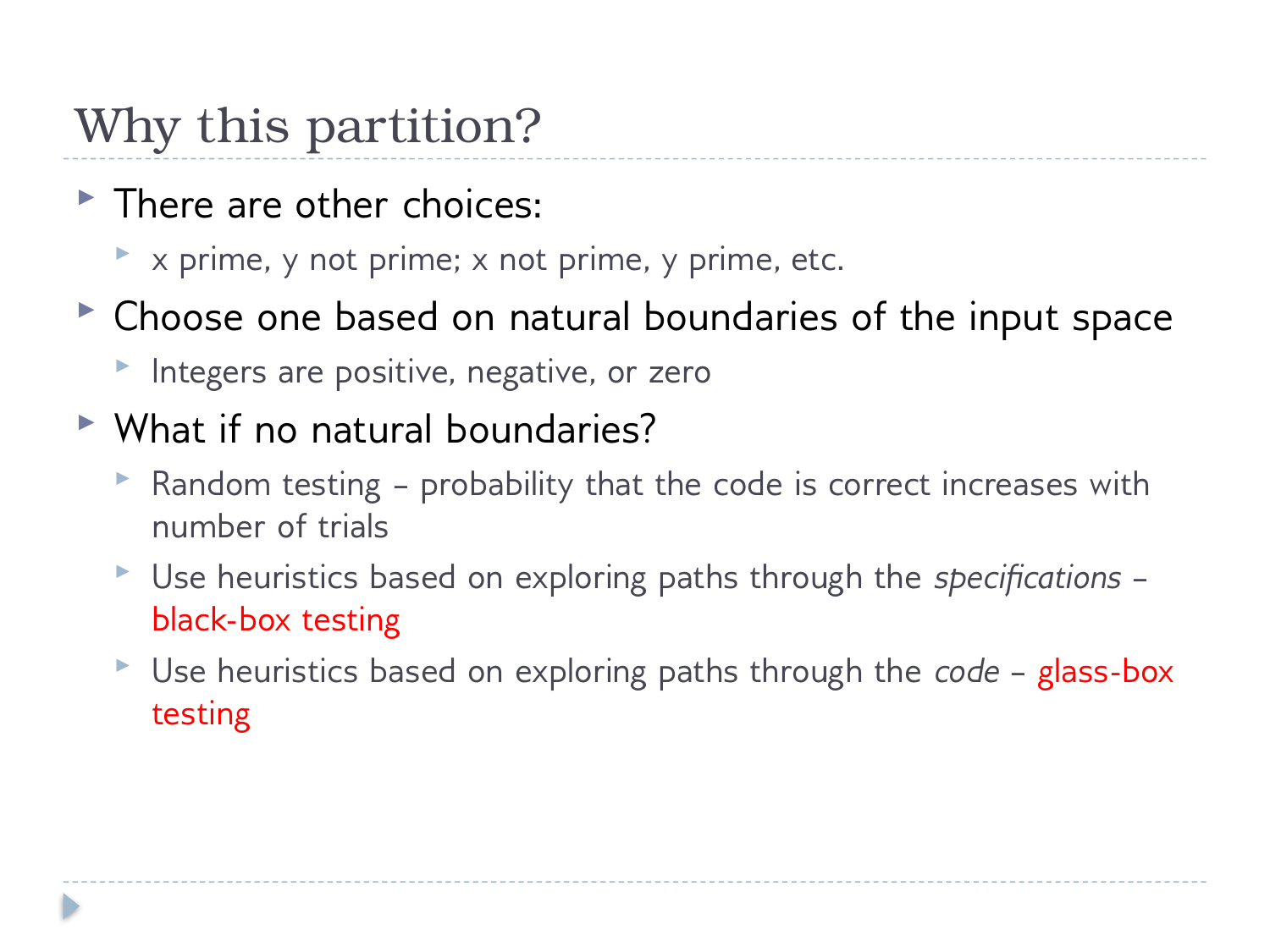

# Why this partition?
There are other choices:
x prime, y not prime; x not prime, y prime, etc.
Choose one based on natural boundaries of the input space
Integers are positive, negative, or zero
What if no natural boundaries?
Random testing – probability that the code is correct increases with number of trials
Use heuristics based on exploring paths through the specifications – black-box testing
Use heuristics based on exploring paths through the code – glass-box testing